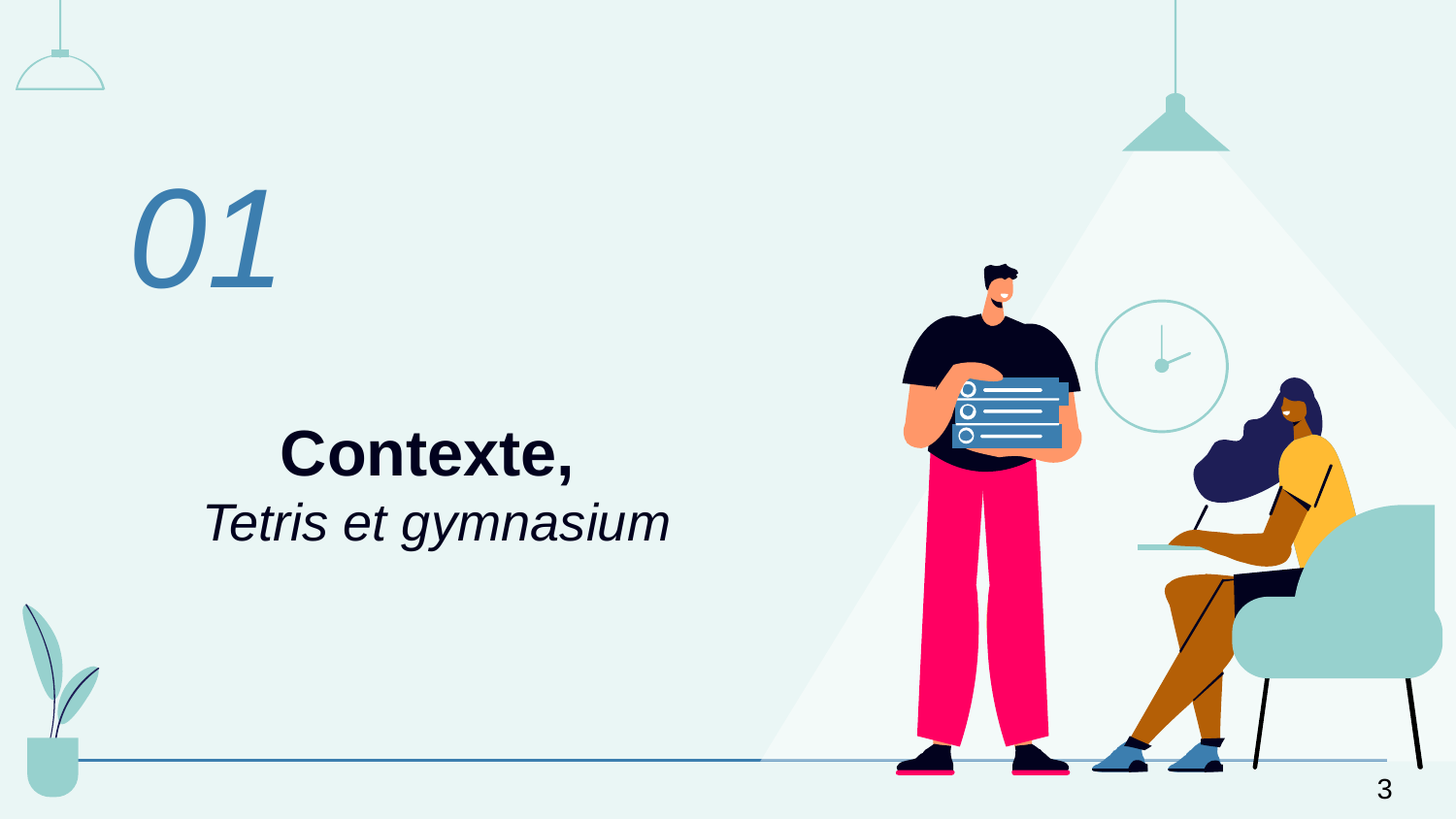

01
# Contexte, Tetris et gymnasium
3